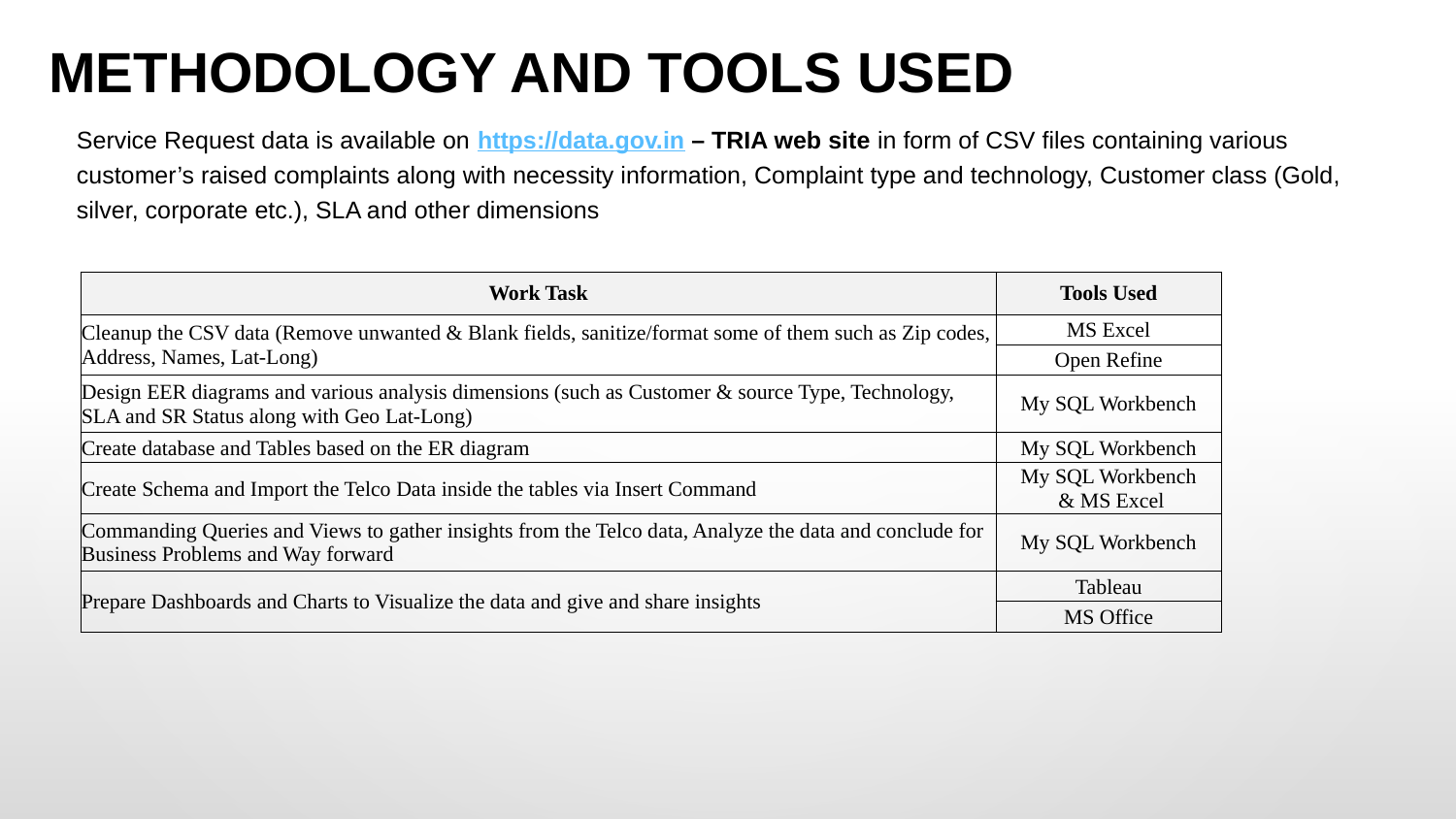

# METHODOLOGY AND TOOLS USED
Service Request data is available on https://data.gov.in – TRIA web site in form of CSV files containing various customer’s raised complaints along with necessity information, Complaint type and technology, Customer class (Gold, silver, corporate etc.), SLA and other dimensions
| Work Task | Tools Used |
| --- | --- |
| Cleanup the CSV data (Remove unwanted & Blank fields, sanitize/format some of them such as Zip codes, Address, Names, Lat-Long) | MS Excel |
|  | Open Refine |
| Design EER diagrams and various analysis dimensions (such as Customer & source Type, Technology, SLA and SR Status along with Geo Lat-Long) | My SQL Workbench |
| Create database and Tables based on the ER diagram | My SQL Workbench |
| Create Schema and Import the Telco Data inside the tables via Insert Command | My SQL Workbench & MS Excel |
| Commanding Queries and Views to gather insights from the Telco data, Analyze the data and conclude for Business Problems and Way forward | My SQL Workbench |
| Prepare Dashboards and Charts to Visualize the data and give and share insights | Tableau |
|  | MS Office |